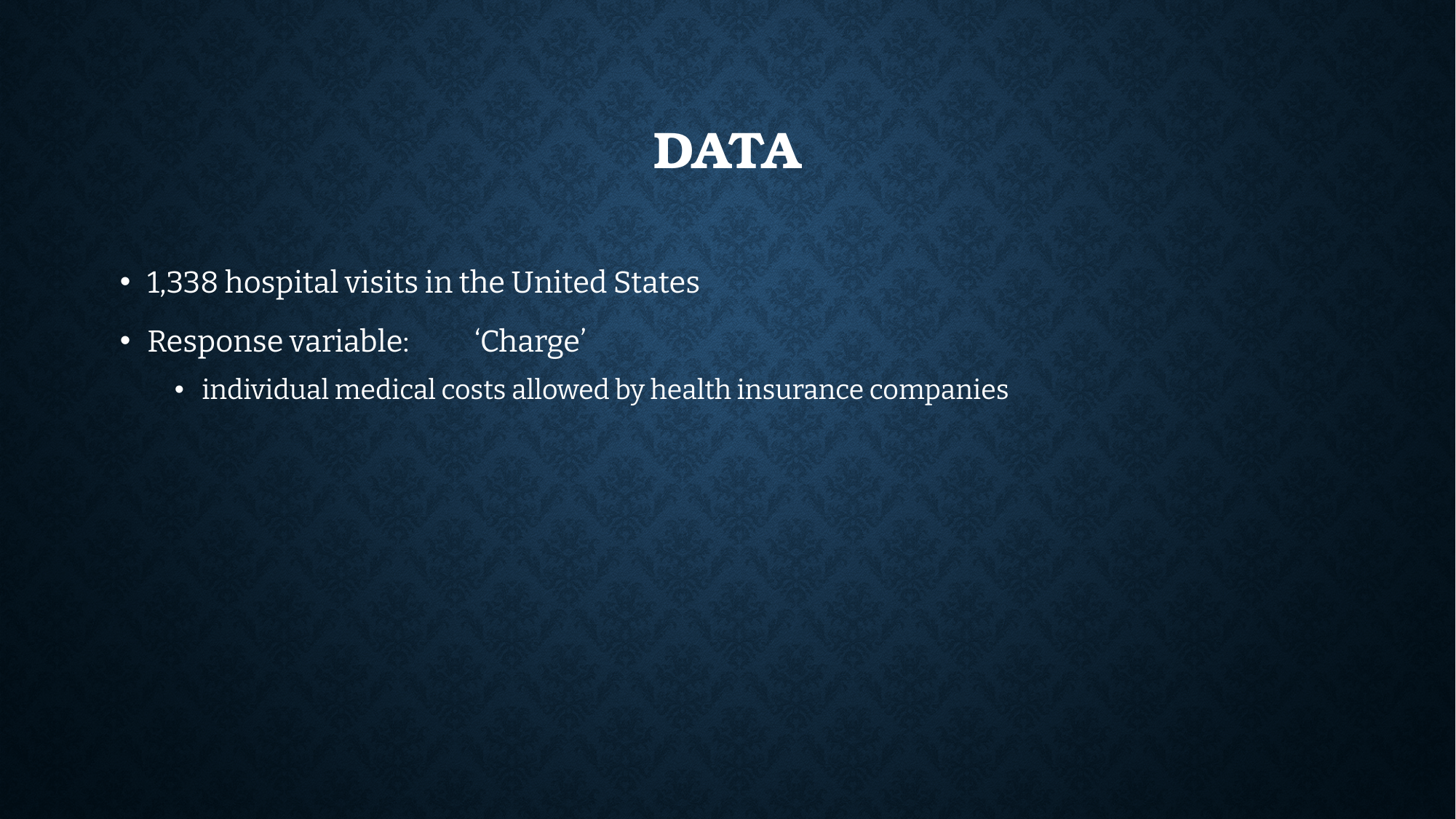

# data
1,338 hospital visits in the United States
Response variable:	‘Charge’
individual medical costs allowed by health insurance companies